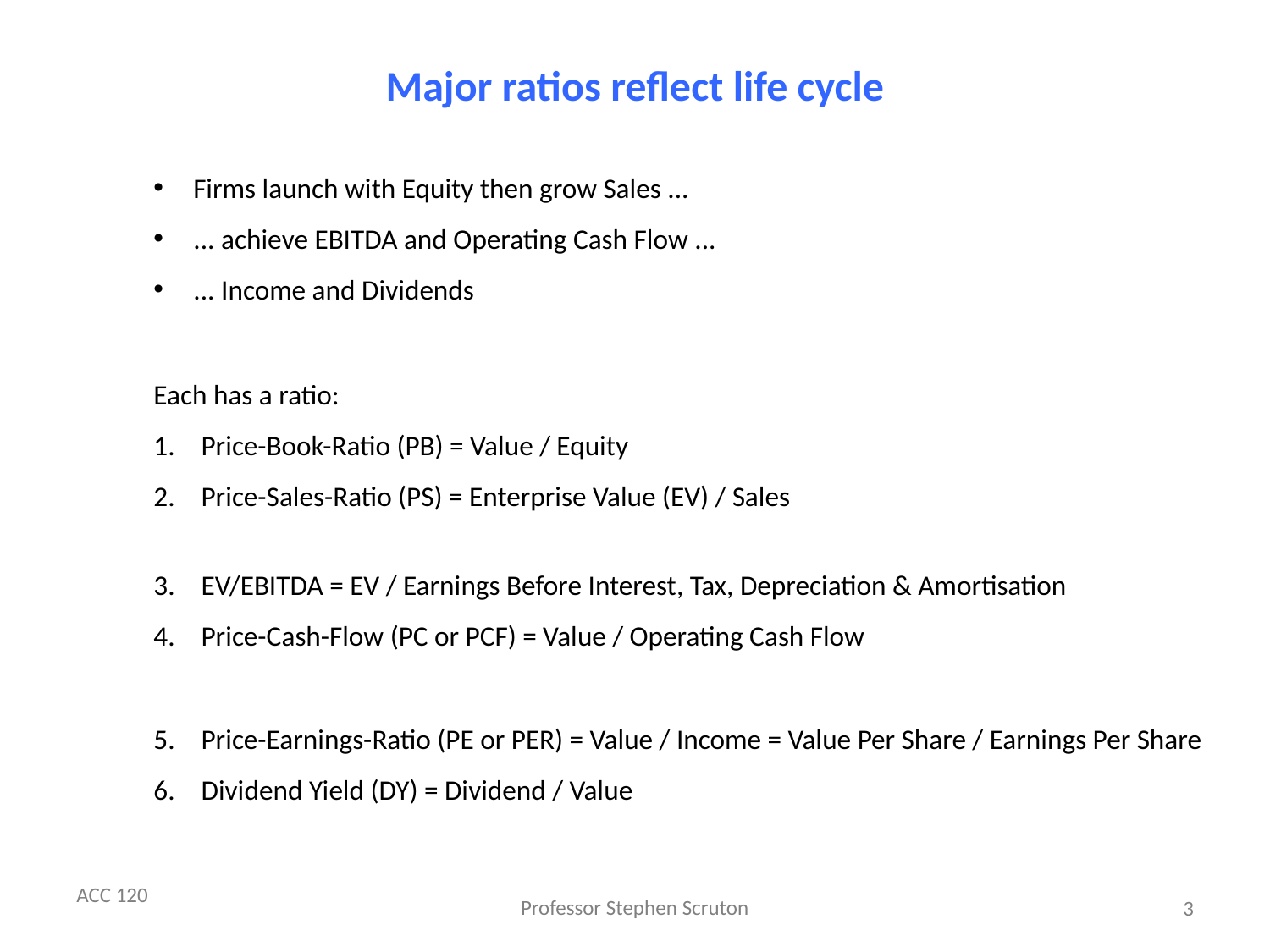

# Major ratios reflect life cycle
Firms launch with Equity then grow Sales ...
... achieve EBITDA and Operating Cash Flow ...
... Income and Dividends
Each has a ratio:
Price-Book-Ratio (PB) = Value / Equity
Price-Sales-Ratio (PS) = Enterprise Value (EV) / Sales
EV/EBITDA = EV / Earnings Before Interest, Tax, Depreciation & Amortisation
Price-Cash-Flow (PC or PCF) = Value / Operating Cash Flow
Price-Earnings-Ratio (PE or PER) = Value / Income = Value Per Share / Earnings Per Share
Dividend Yield (DY) = Dividend / Value
3